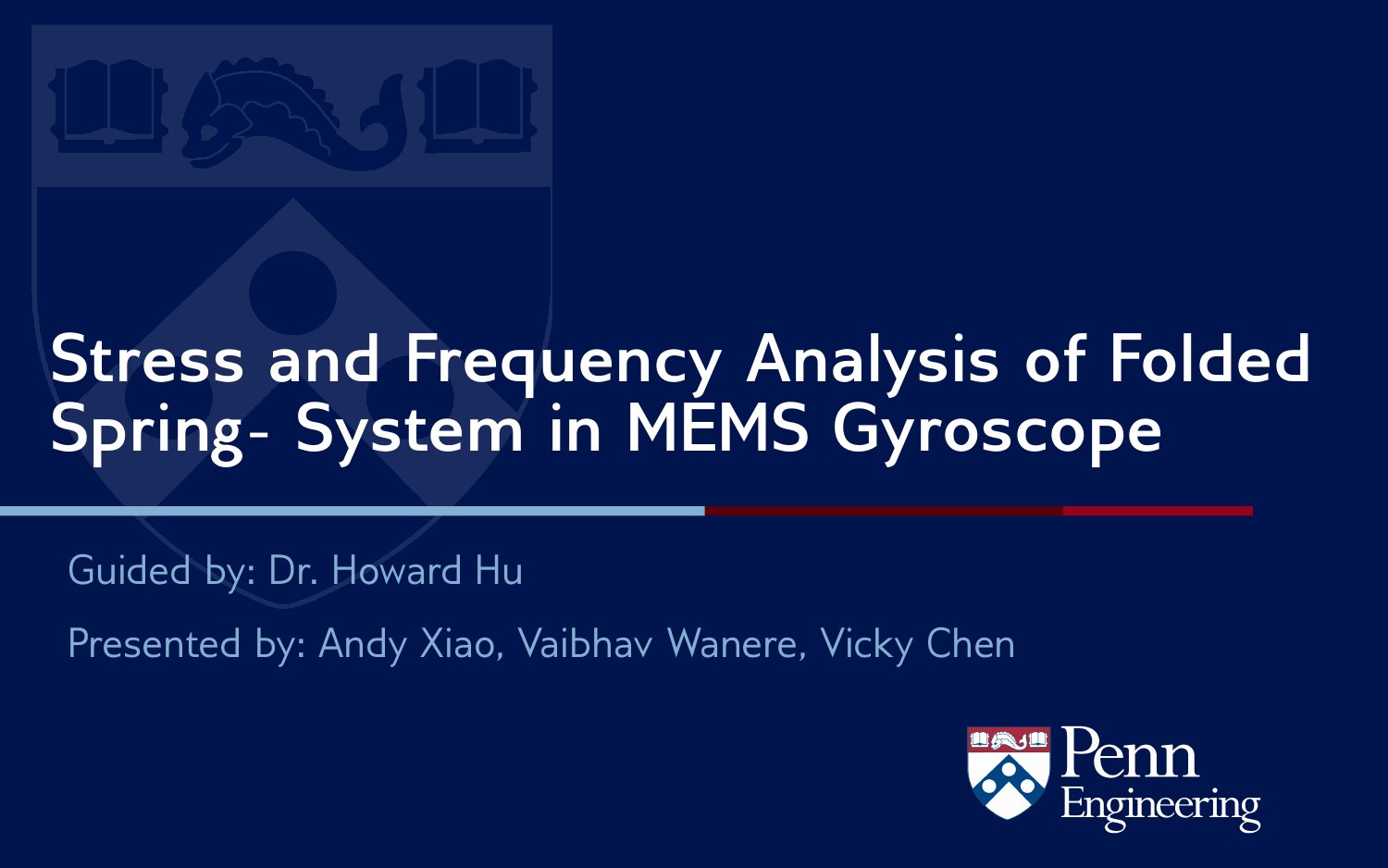

# Stress and Frequency Analysis of Folded Spring- System in MEMS Gyroscope
Guided by: Dr. Howard Hu
Presented by: Andy Xiao, Vaibhav Wanere, Vicky Chen